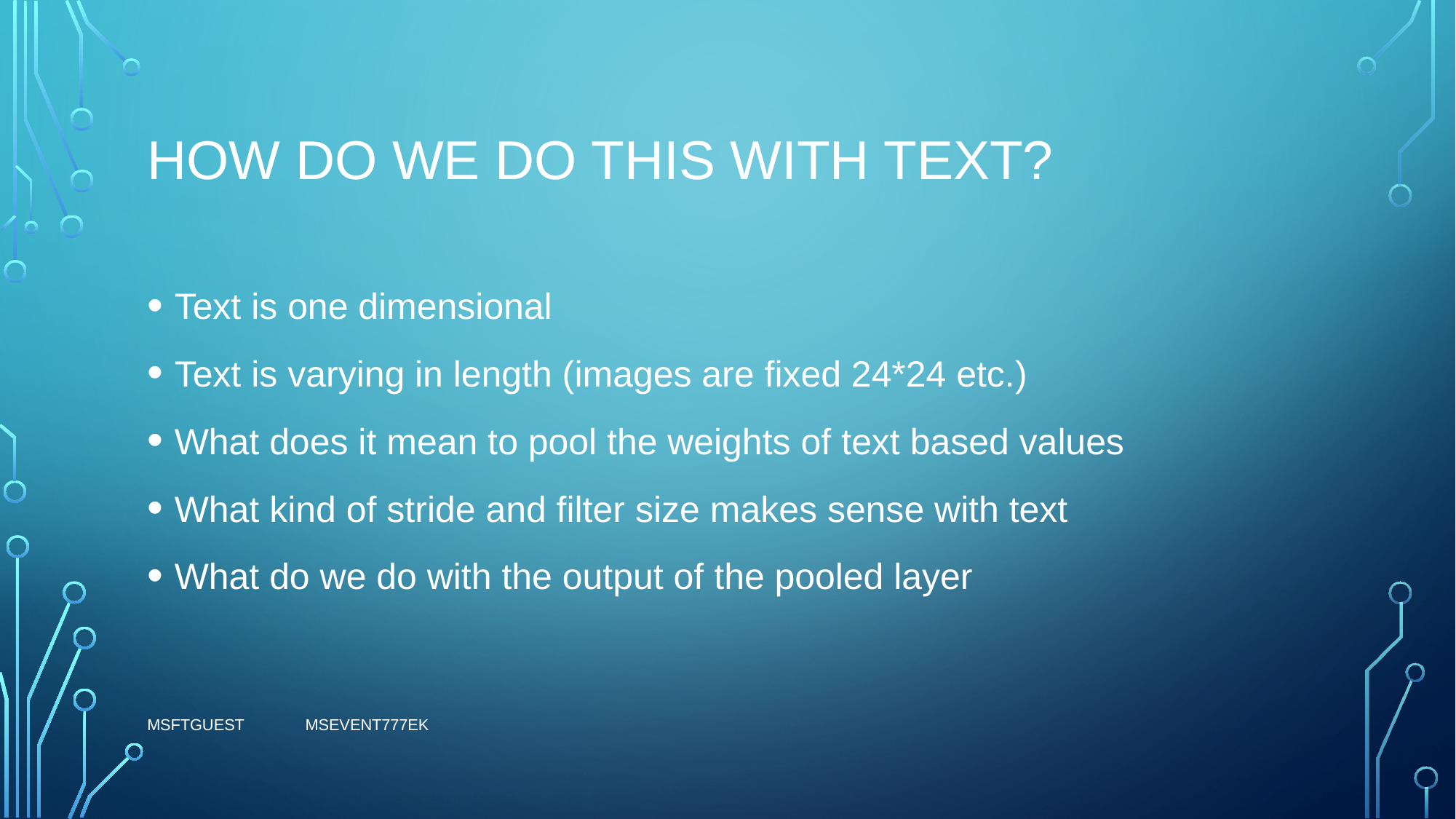

# How do we do this with text?
Text is one dimensional
Text is varying in length (images are fixed 24*24 etc.)
What does it mean to pool the weights of text based values
What kind of stride and filter size makes sense with text
What do we do with the output of the pooled layer

MSFTGUEST              msevent777ek